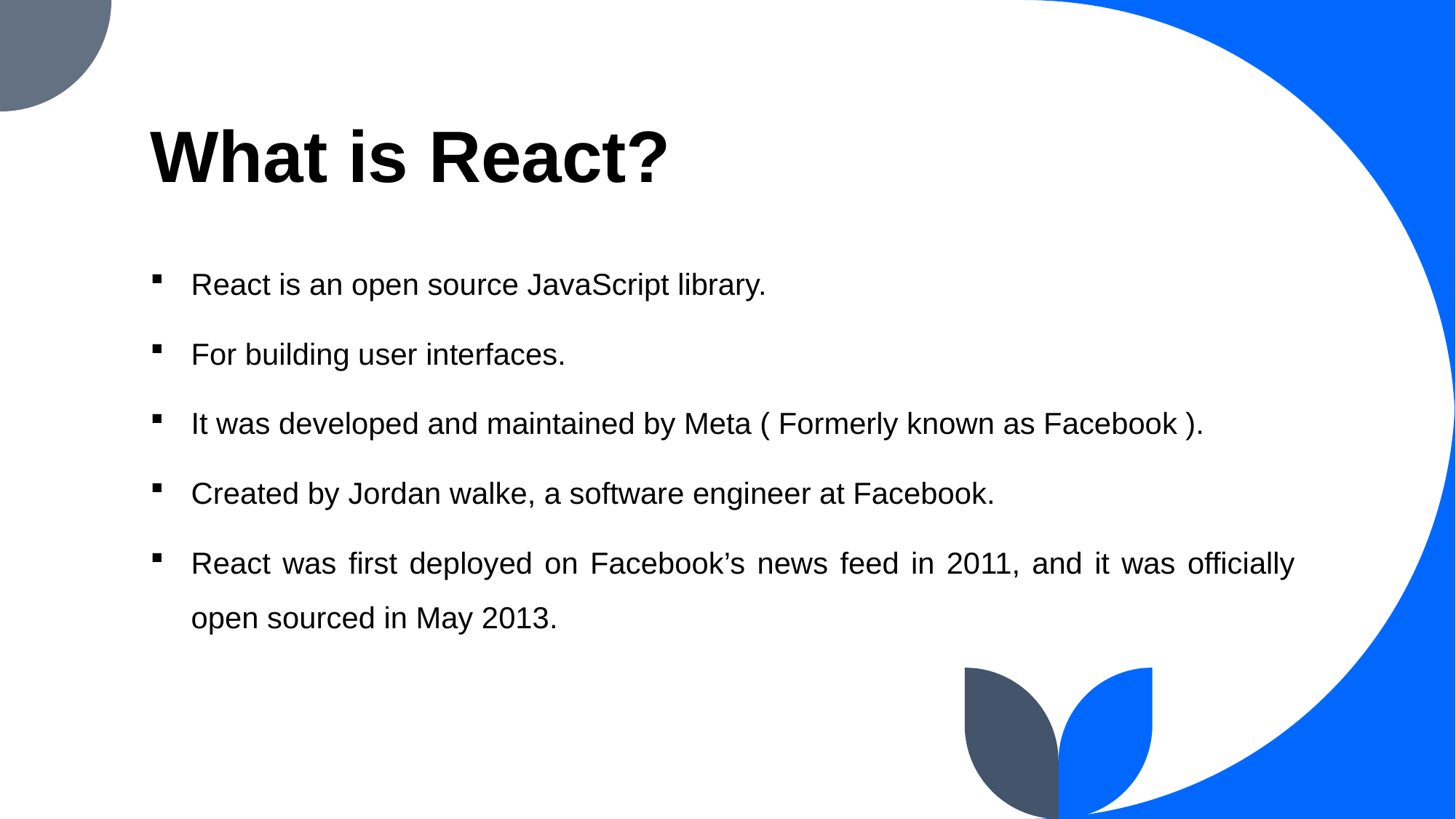

# What is React?
React is an open source JavaScript library.
For building user interfaces.
It was developed and maintained by Meta ( Formerly known as Facebook ).
Created by Jordan walke, a software engineer at Facebook.
React was first deployed on Facebook’s news feed in 2011, and it was officially open sourced in May 2013.